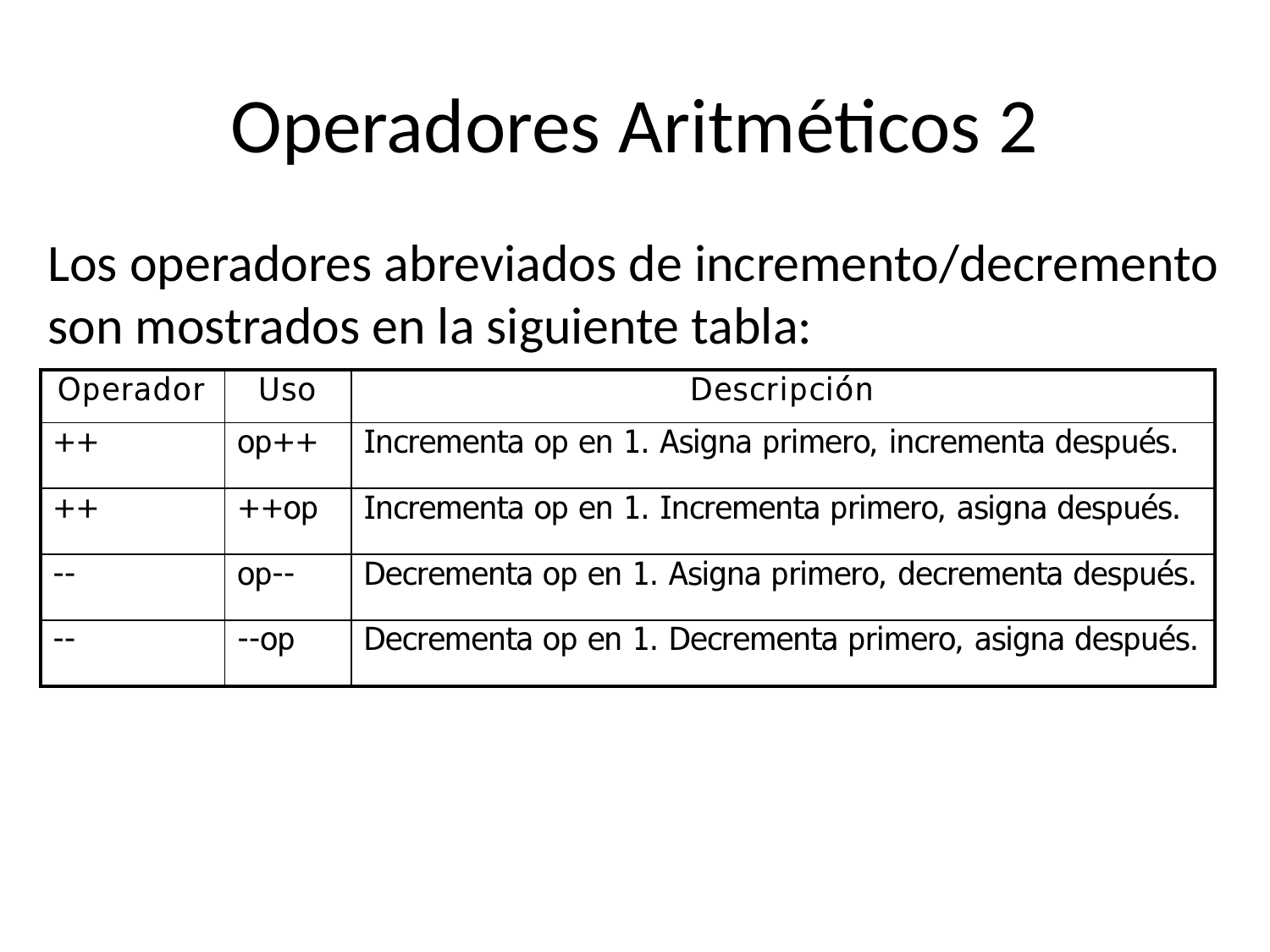

# Operadores Aritméticos 2
Los operadores abreviados de incremento/decremento son mostrados en la siguiente tabla:

| Operador | Uso | Descripción |
| --- | --- | --- |
| ++ | op++ | Incrementa op en 1. Asigna primero, incrementa después. |
| ++ | ++op | Incrementa op en 1. Incrementa primero, asigna después. |
| -- | op-- | Decrementa op en 1. Asigna primero, decrementa después. |
| -- | --op | Decrementa op en 1. Decrementa primero, asigna después. |